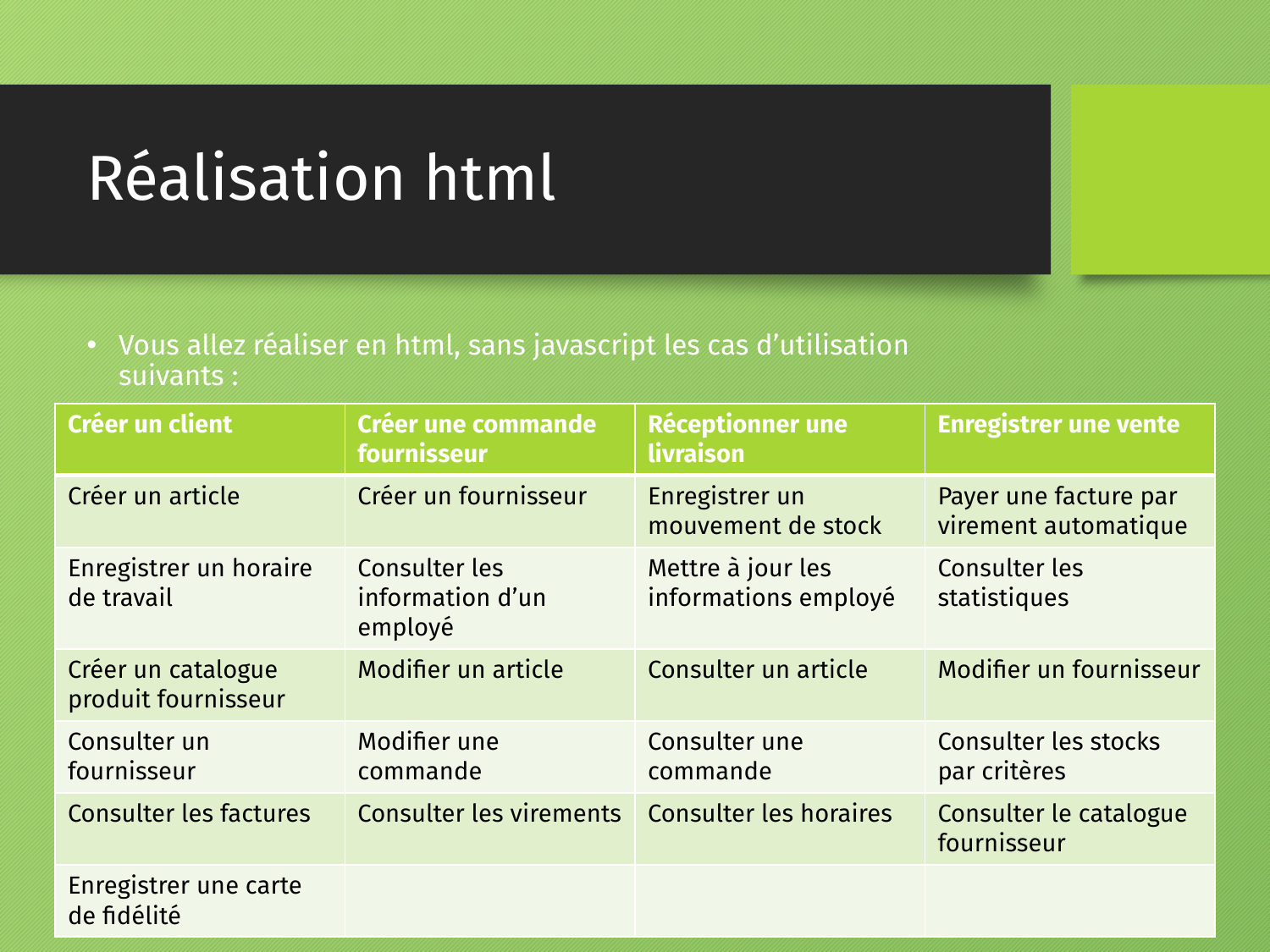

# Réalisation html
Vous allez réaliser en html, sans javascript les cas d’utilisation suivants :

| Créer un client | Créer une commande fournisseur | Réceptionner une livraison | Enregistrer une vente |
| --- | --- | --- | --- |
| Créer un article | Créer un fournisseur | Enregistrer un mouvement de stock | Payer une facture par virement automatique |
| Enregistrer un horaire de travail | Consulter les information d’un employé | Mettre à jour les informations employé | Consulter les statistiques |
| Créer un catalogue produit fournisseur | Modifier un article | Consulter un article | Modifier un fournisseur |
| Consulter un fournisseur | Modifier une commande | Consulter une commande | Consulter les stocks par critères |
| Consulter les factures | Consulter les virements | Consulter les horaires | Consulter le catalogue fournisseur |
| Enregistrer une carte de fidélité |  |  |  |